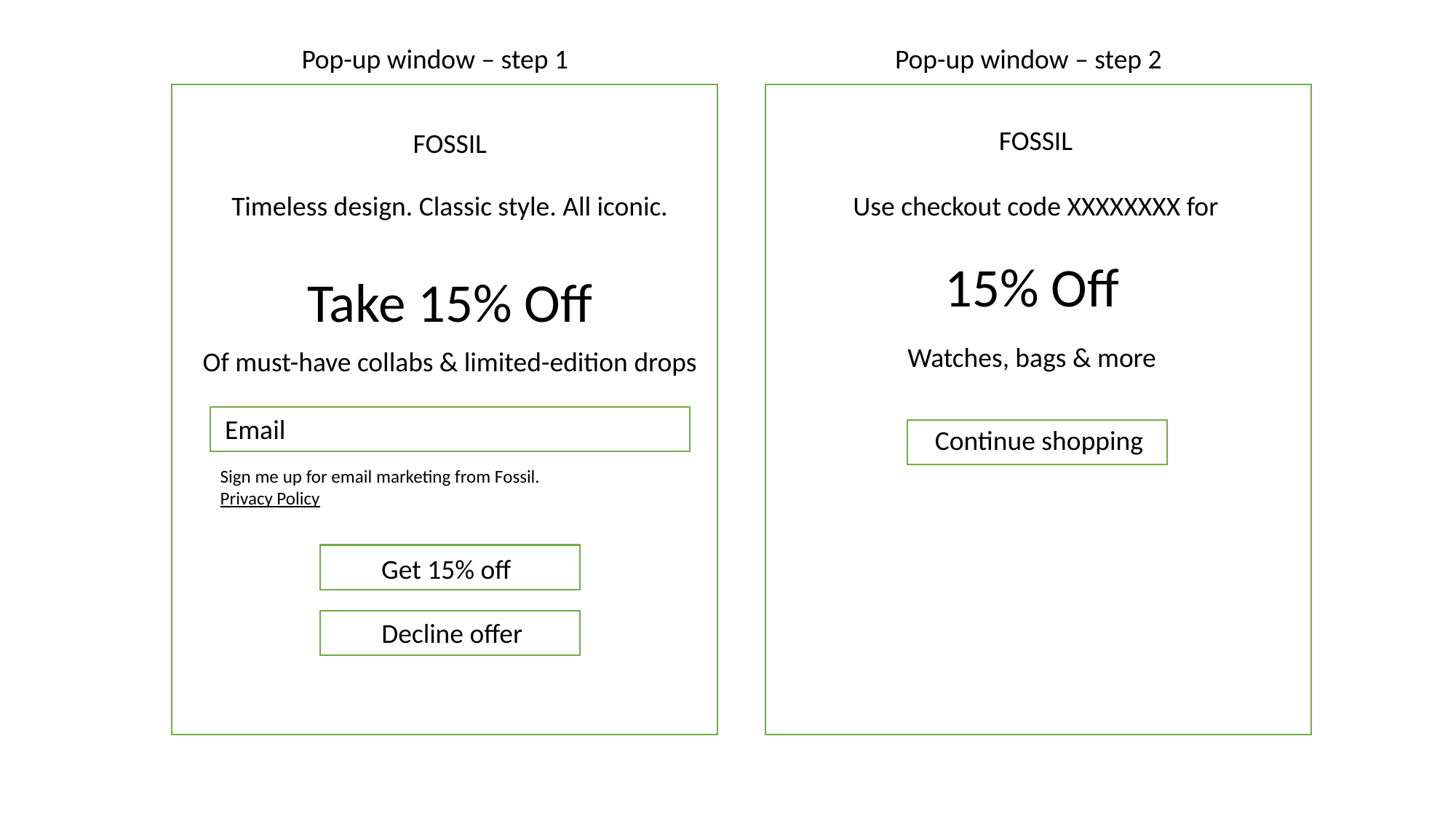

Pop-up window – step 1
Pop-up window – step 2

FOSSIL
FOSSIL
Timeless design. Classic style. All iconic.
Use checkout code XXXXXXXX for
15% Off
Take 15% Off
Watches, bags & more
Of must-have collabs & limited-edition drops

Email
Continue shopping

Sign me up for email marketing from Fossil.
Privacy Policy

Get 15% off

Decline offer